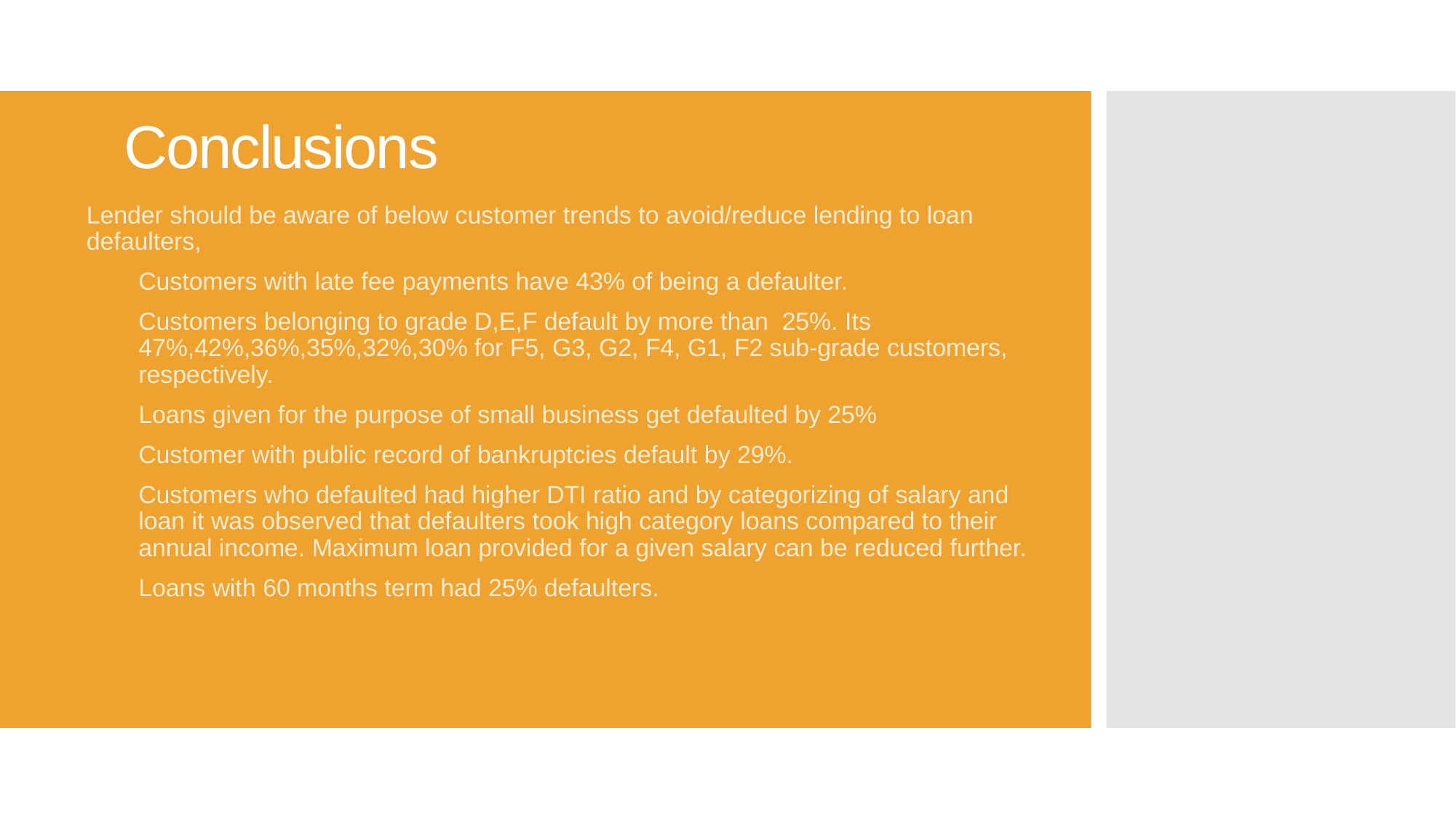

# Conclusions
Lender should be aware of below customer trends to avoid/reduce lending to loan defaulters,
Customers with late fee payments have 43% of being a defaulter.
Customers belonging to grade D,E,F default by more than  25%. Its 47%,42%,36%,35%,32%,30% for F5, G3, G2, F4, G1, F2 sub-grade customers, respectively.
Loans given for the purpose of small business get defaulted by 25%
Customer with public record of bankruptcies default by 29%.
Customers who defaulted had higher DTI ratio and by categorizing of salary and loan it was observed that defaulters took high category loans compared to their annual income. Maximum loan provided for a given salary can be reduced further.
Loans with 60 months term had 25% defaulters.